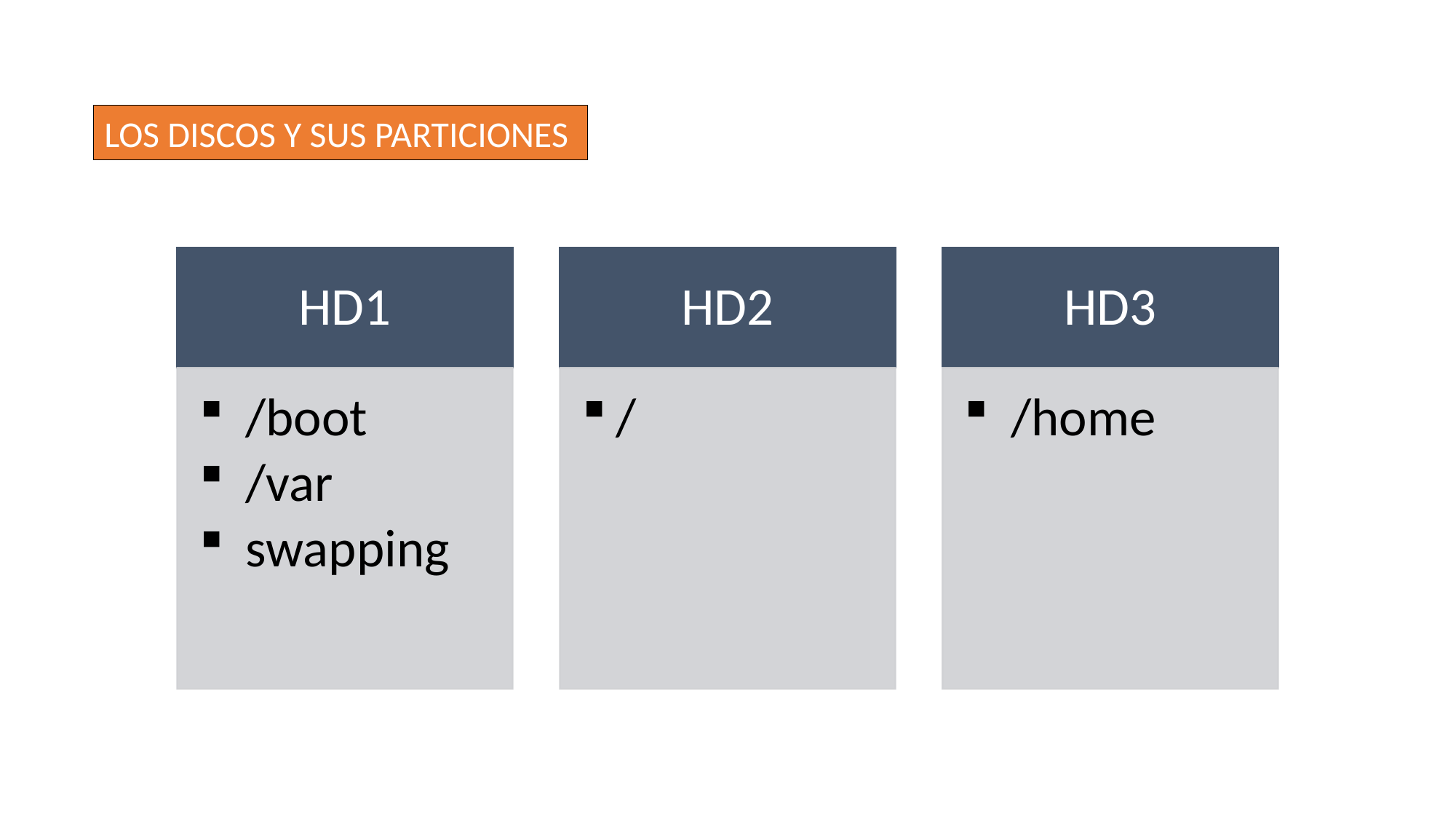

LOS DISCOS Y SUS PARTICIONES
HD1
 /boot
 /var
 swapping

HD2
/
HD3
 /home